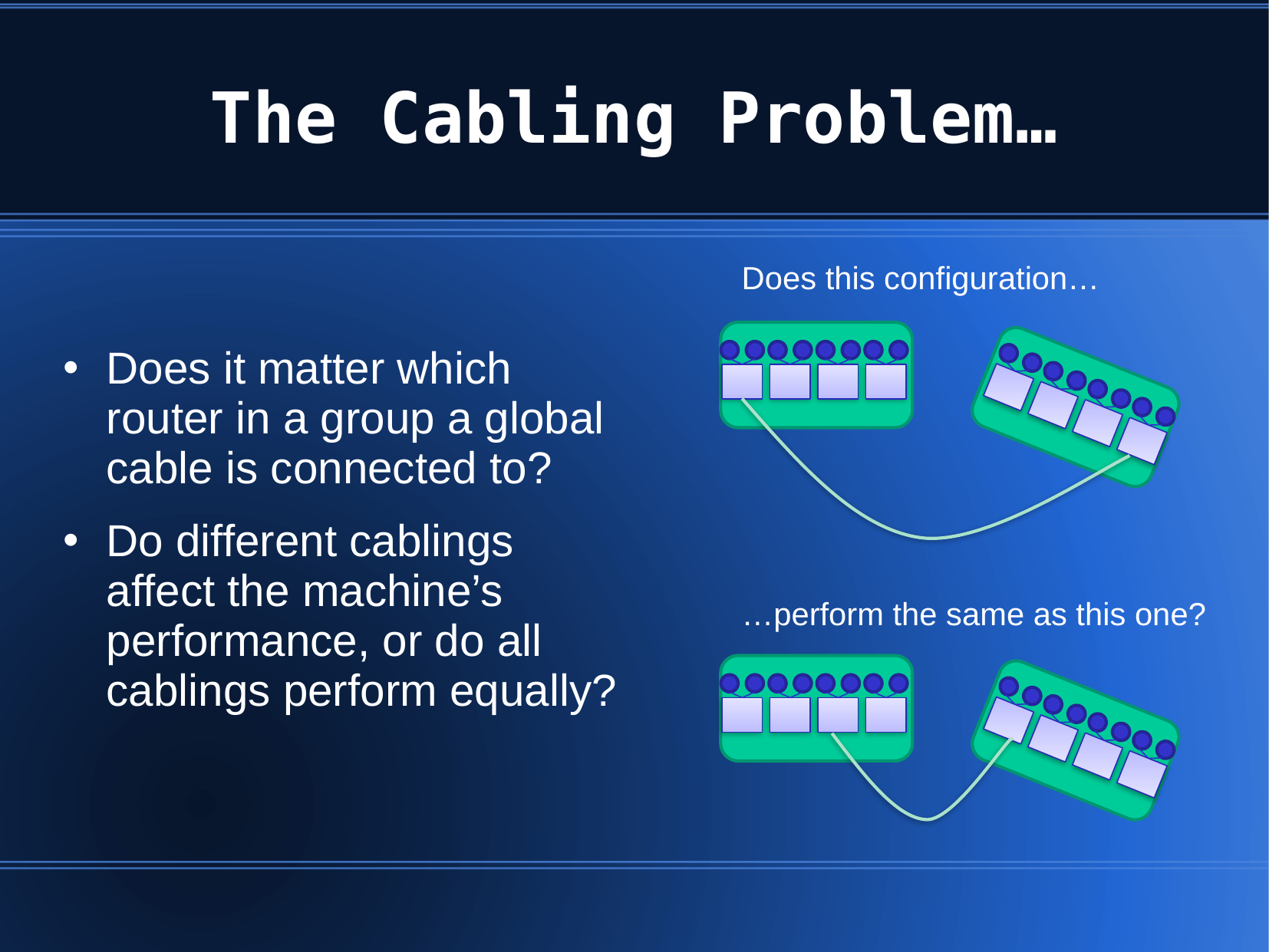

# The Cabling Problem…
Does this configuration…

…perform the same as this one?

Does it matter which router in a group a global cable is connected to?
Do different cablings affect the machine’s performance, or do all cablings perform equally?